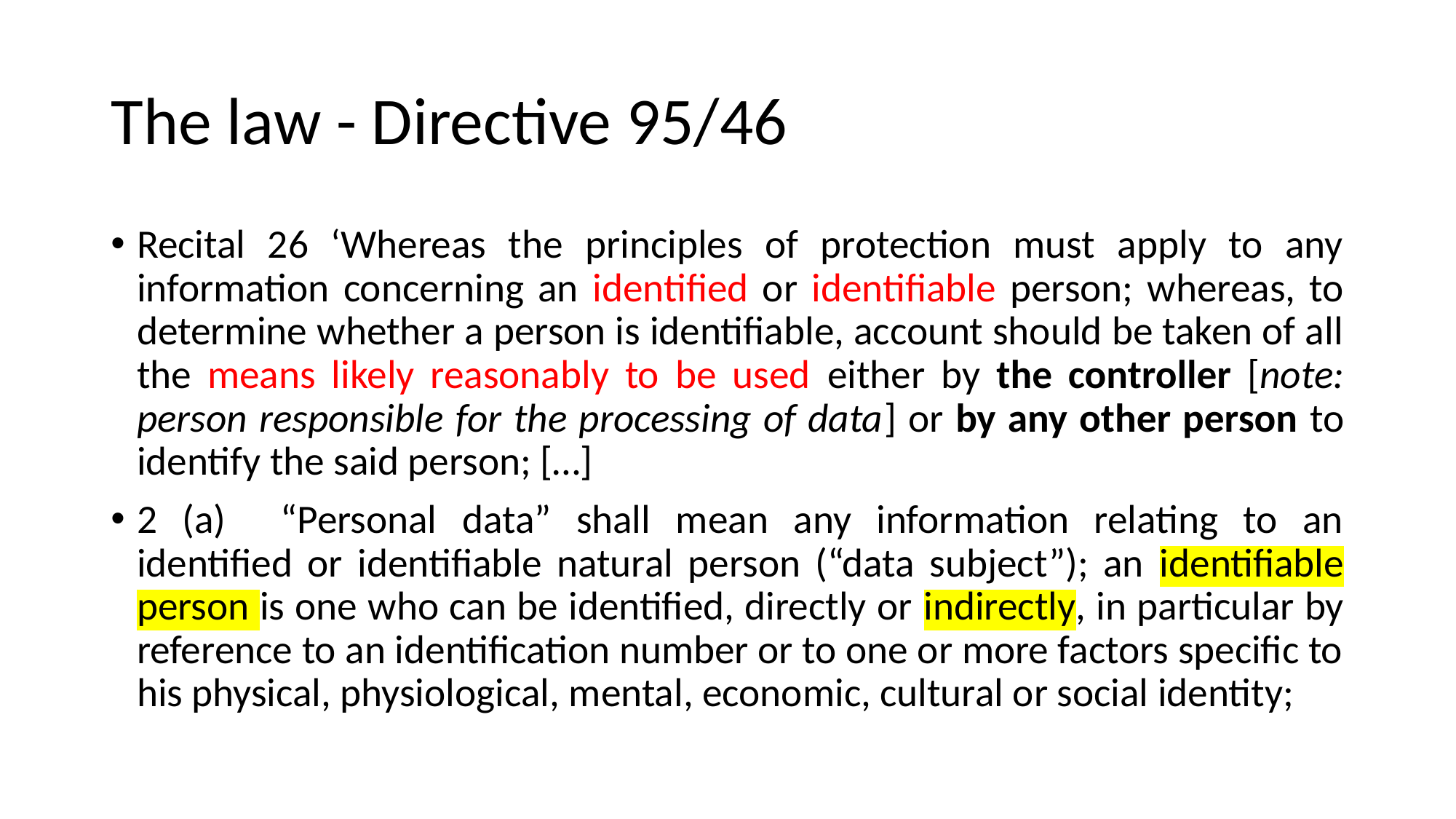

# The law - Directive 95/46
Recital 26 ‘Whereas the principles of protection must apply to any information concerning an identified or identifiable person; whereas, to determine whether a person is identifiable, account should be taken of all the means likely reasonably to be used either by the controller [note: person responsible for the processing of data] or by any other person to identify the said person; […]
2 (a)      “Personal data” shall mean any information relating to an identified or identifiable natural person (“data subject”); an identifiable person is one who can be identified, directly or indirectly, in particular by reference to an identification number or to one or more factors specific to his physical, physiological, mental, economic, cultural or social identity;